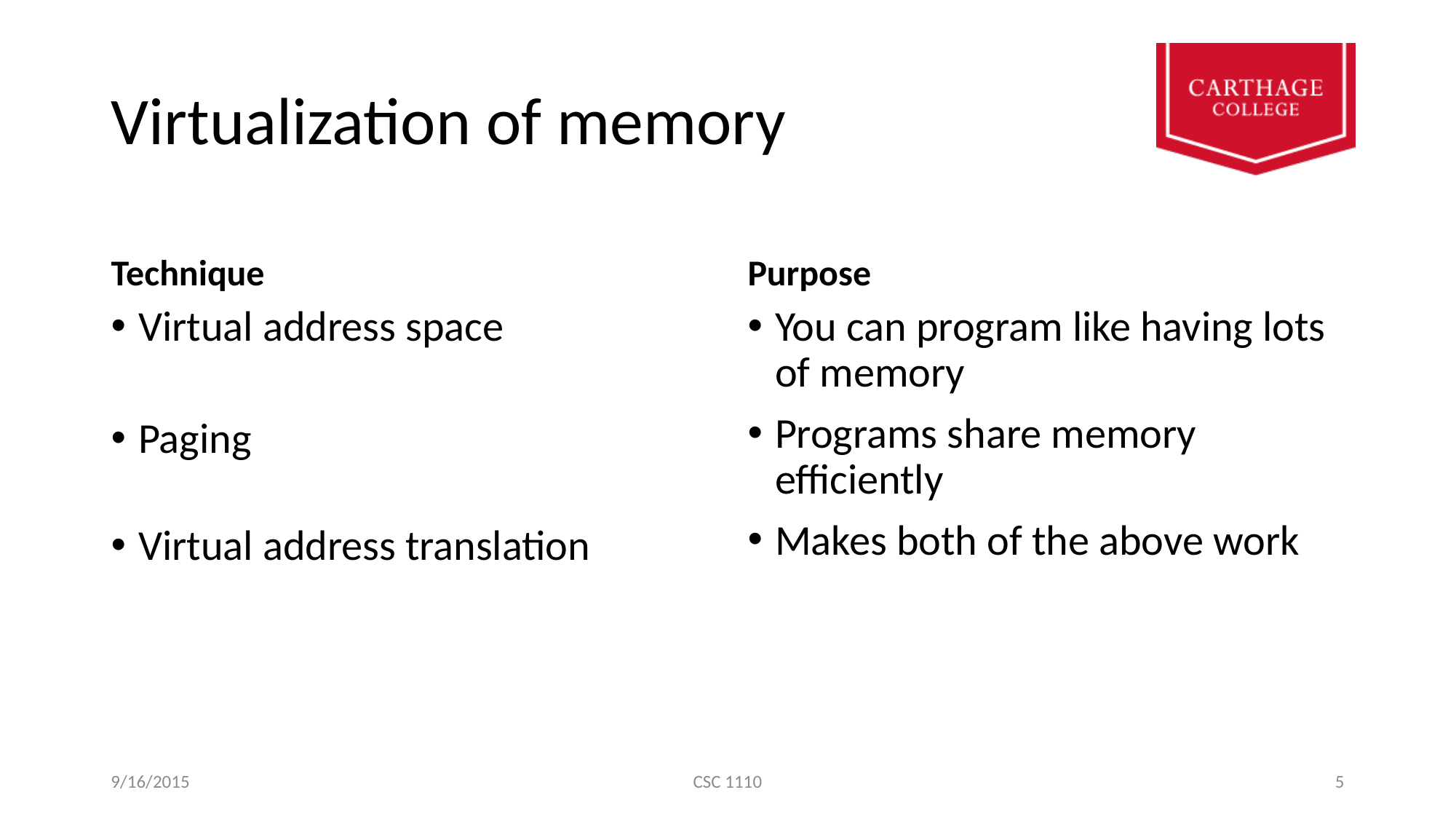

# Virtualization of memory
Technique
Purpose
Virtual address space
Paging
Virtual address translation

You can program like having lots of memory
Programs share memory efficiently
Makes both of the above work
9/16/2015
CSC 1110
5